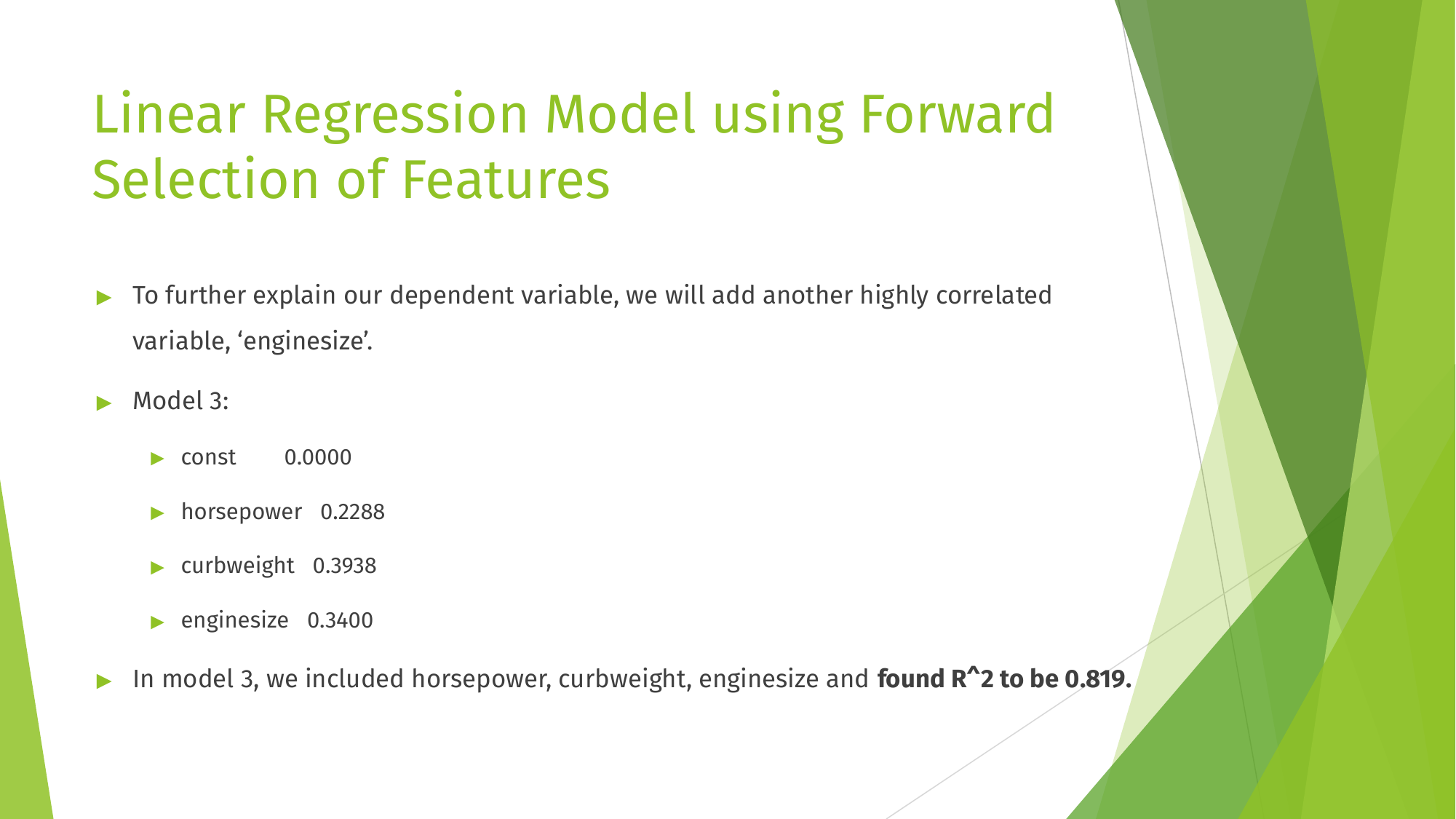

# Linear Regression Model using Forward Selection of Features
To further explain our dependent variable, we will add another highly correlated variable, ‘enginesize’.
Model 3:
const        0.0000
horsepower   0.2288
curbweight   0.3938
enginesize   0.3400
In model 3, we included horsepower, curbweight, enginesize and found R^2 to be 0.819.